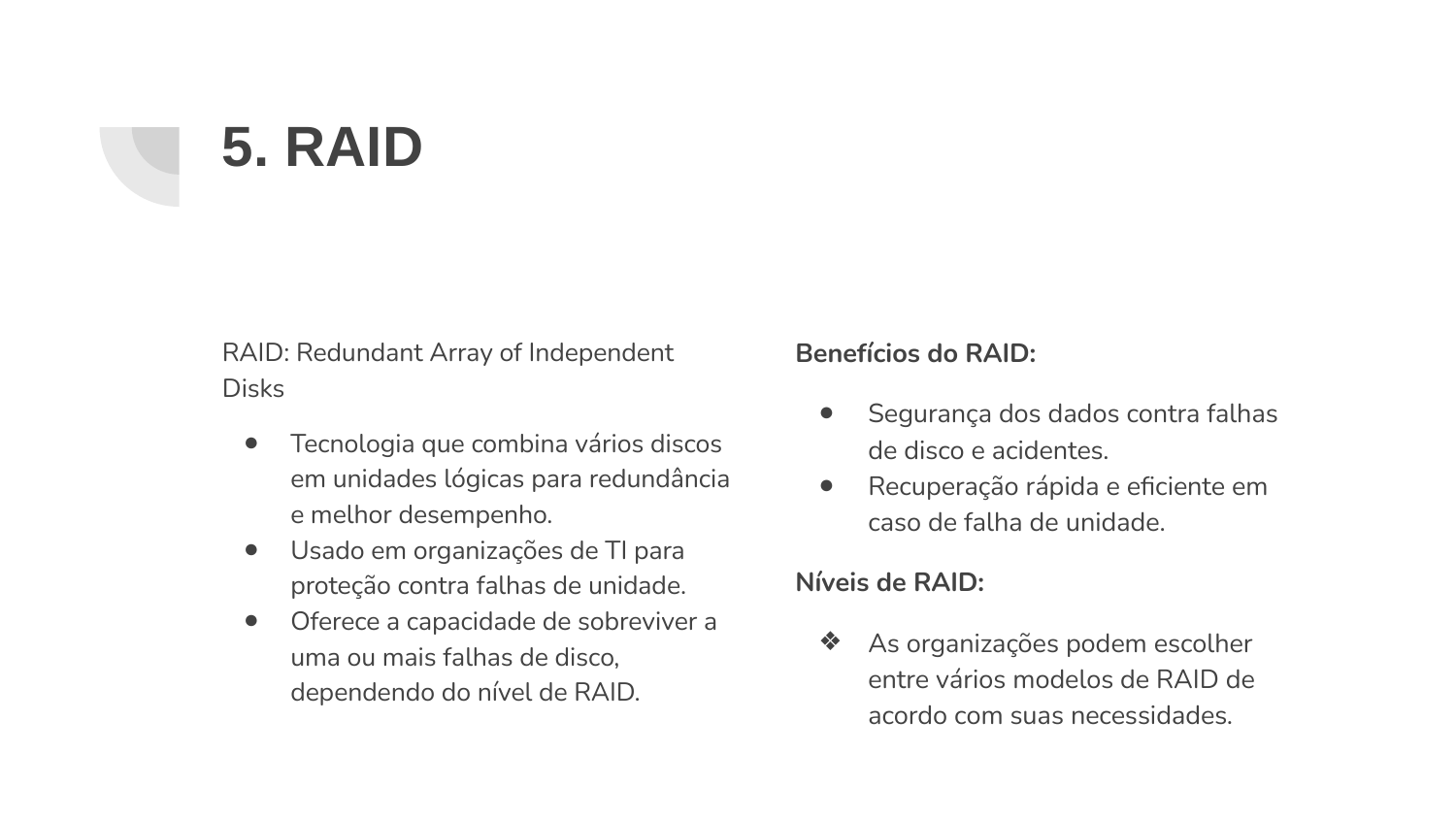

# 5. RAID
RAID: Redundant Array of Independent Disks
Tecnologia que combina vários discos em unidades lógicas para redundância e melhor desempenho.
Usado em organizações de TI para proteção contra falhas de unidade.
Oferece a capacidade de sobreviver a uma ou mais falhas de disco, dependendo do nível de RAID.
Benefícios do RAID:
Segurança dos dados contra falhas de disco e acidentes.
Recuperação rápida e eficiente em caso de falha de unidade.
Níveis de RAID:
As organizações podem escolher entre vários modelos de RAID de acordo com suas necessidades.